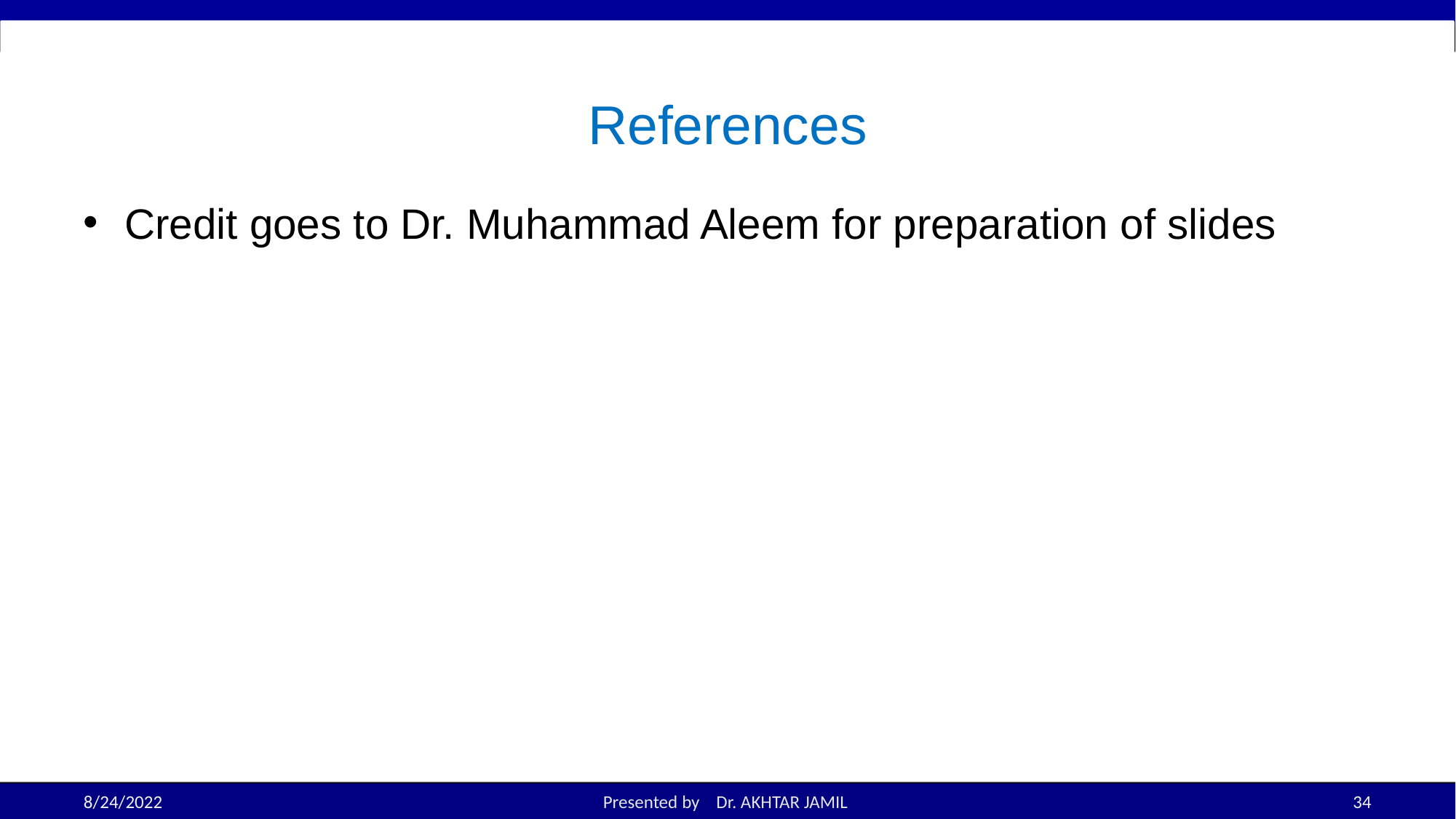

# References
Credit goes to Dr. Muhammad Aleem for preparation of slides

8/24/2022
Presented by    Dr. AKHTAR JAMIL
34